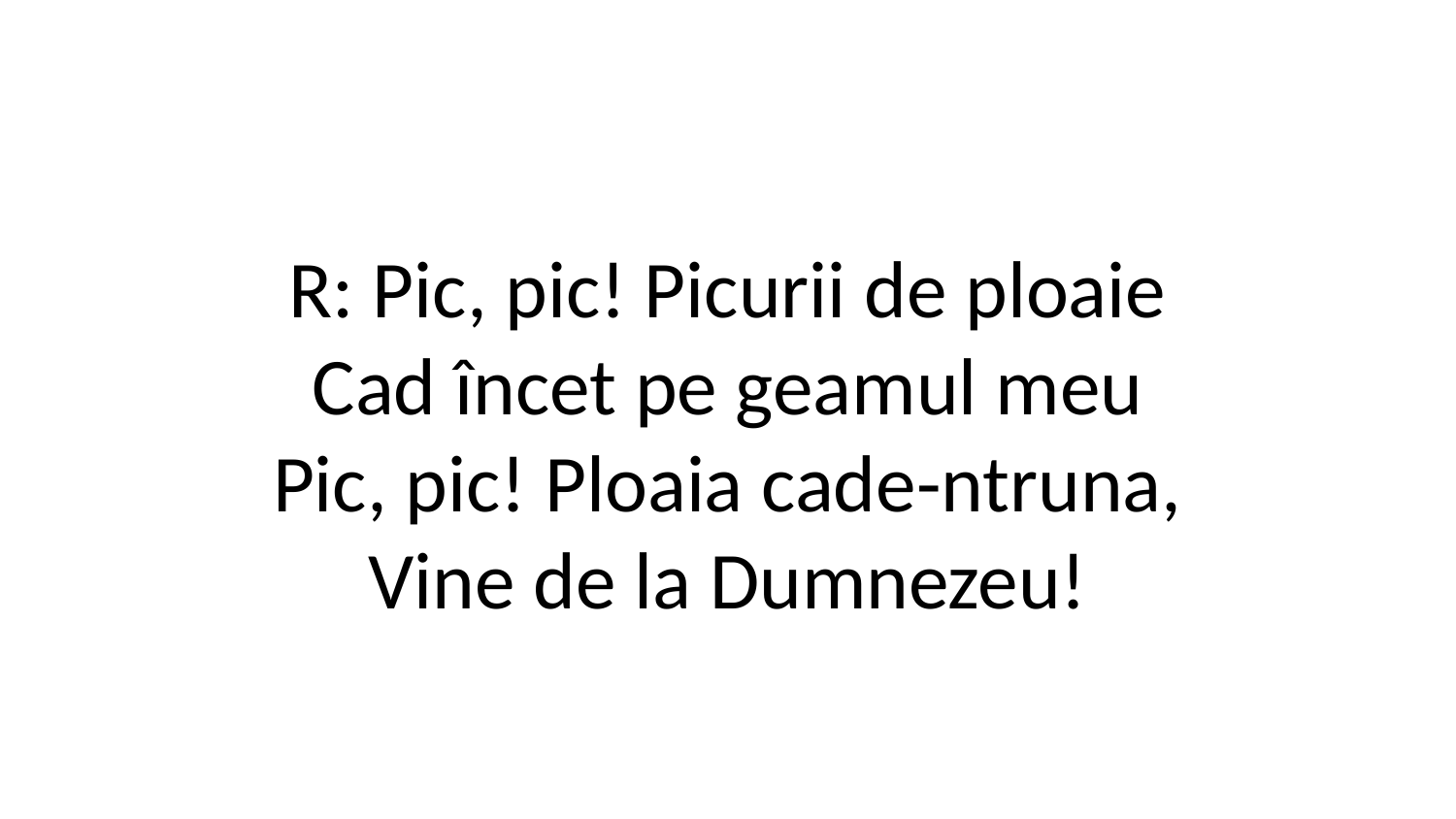

R: Pic, pic! Picurii de ploaie
Cad încet pe geamul meu
Pic, pic! Ploaia cade-ntruna,
Vine de la Dumnezeu!